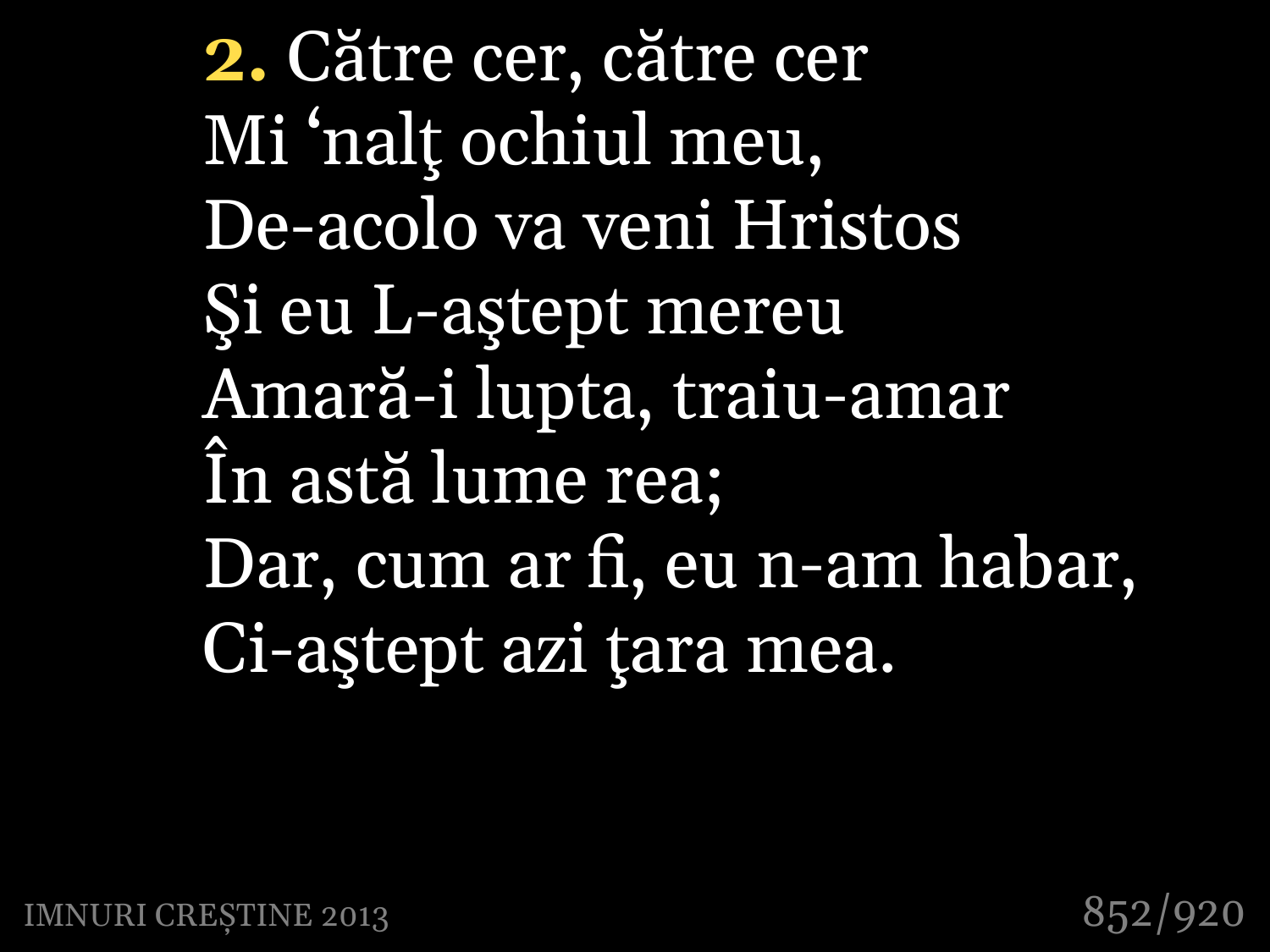

2. Către cer, către cer
Mi ‘nalţ ochiul meu,
De-acolo va veni Hristos
Şi eu L-aştept mereu
Amară-i lupta, traiu-amar
În astă lume rea;
Dar, cum ar fi, eu n-am habar,
Ci-aştept azi ţara mea.
852/920
IMNURI CREȘTINE 2013